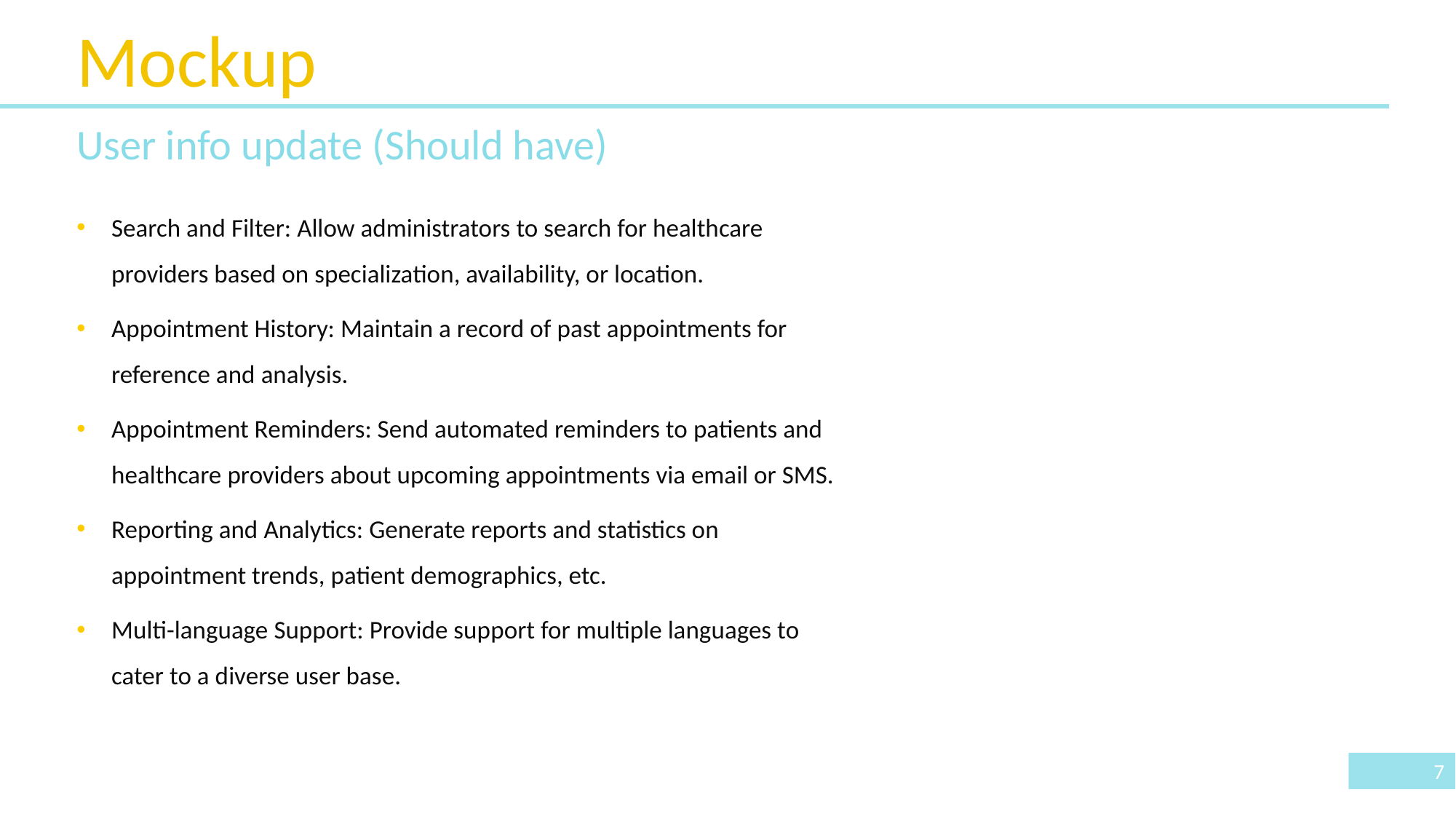

# Mockup
User info update (Should have)
Search and Filter: Allow administrators to search for healthcare providers based on specialization, availability, or location.
Appointment History: Maintain a record of past appointments for reference and analysis.
Appointment Reminders: Send automated reminders to patients and healthcare providers about upcoming appointments via email or SMS.
Reporting and Analytics: Generate reports and statistics on appointment trends, patient demographics, etc.
Multi-language Support: Provide support for multiple languages to cater to a diverse user base.